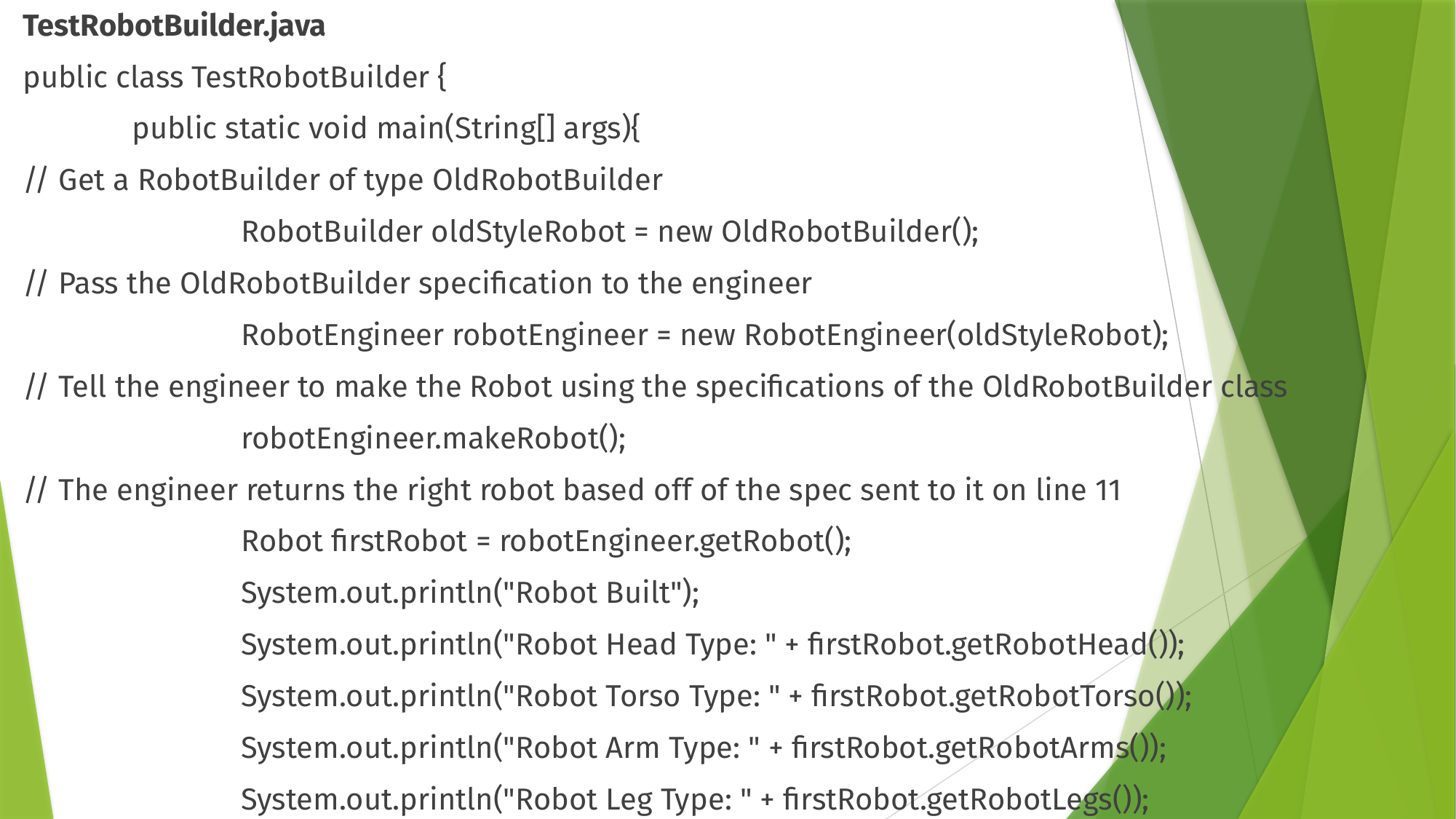

TestRobotBuilder.java
public class TestRobotBuilder {
	public static void main(String[] args){
// Get a RobotBuilder of type OldRobotBuilder
		RobotBuilder oldStyleRobot = new OldRobotBuilder();
// Pass the OldRobotBuilder specification to the engineer
		RobotEngineer robotEngineer = new RobotEngineer(oldStyleRobot);
// Tell the engineer to make the Robot using the specifications of the OldRobotBuilder class
		robotEngineer.makeRobot();
// The engineer returns the right robot based off of the spec sent to it on line 11
		Robot firstRobot = robotEngineer.getRobot();
		System.out.println("Robot Built");
		System.out.println("Robot Head Type: " + firstRobot.getRobotHead());
		System.out.println("Robot Torso Type: " + firstRobot.getRobotTorso());
		System.out.println("Robot Arm Type: " + firstRobot.getRobotArms());
		System.out.println("Robot Leg Type: " + firstRobot.getRobotLegs());
		}}}